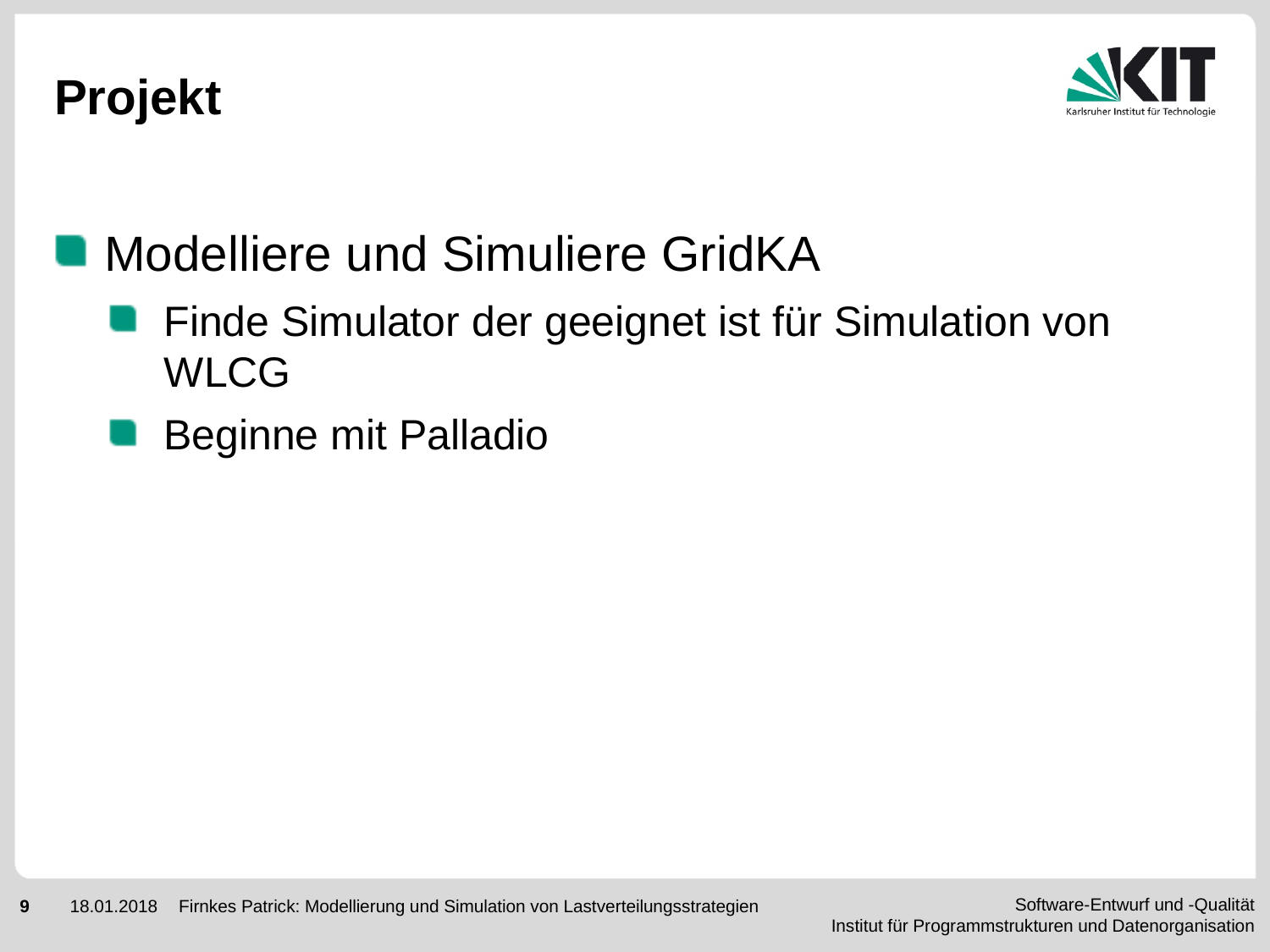

# Projekt
Modelliere und Simuliere GridKA
Finde Simulator der geeignet ist für Simulation von WLCG
Beginne mit Palladio

Firnkes Patrick: Modellierung und Simulation von Lastverteilungsstrategien